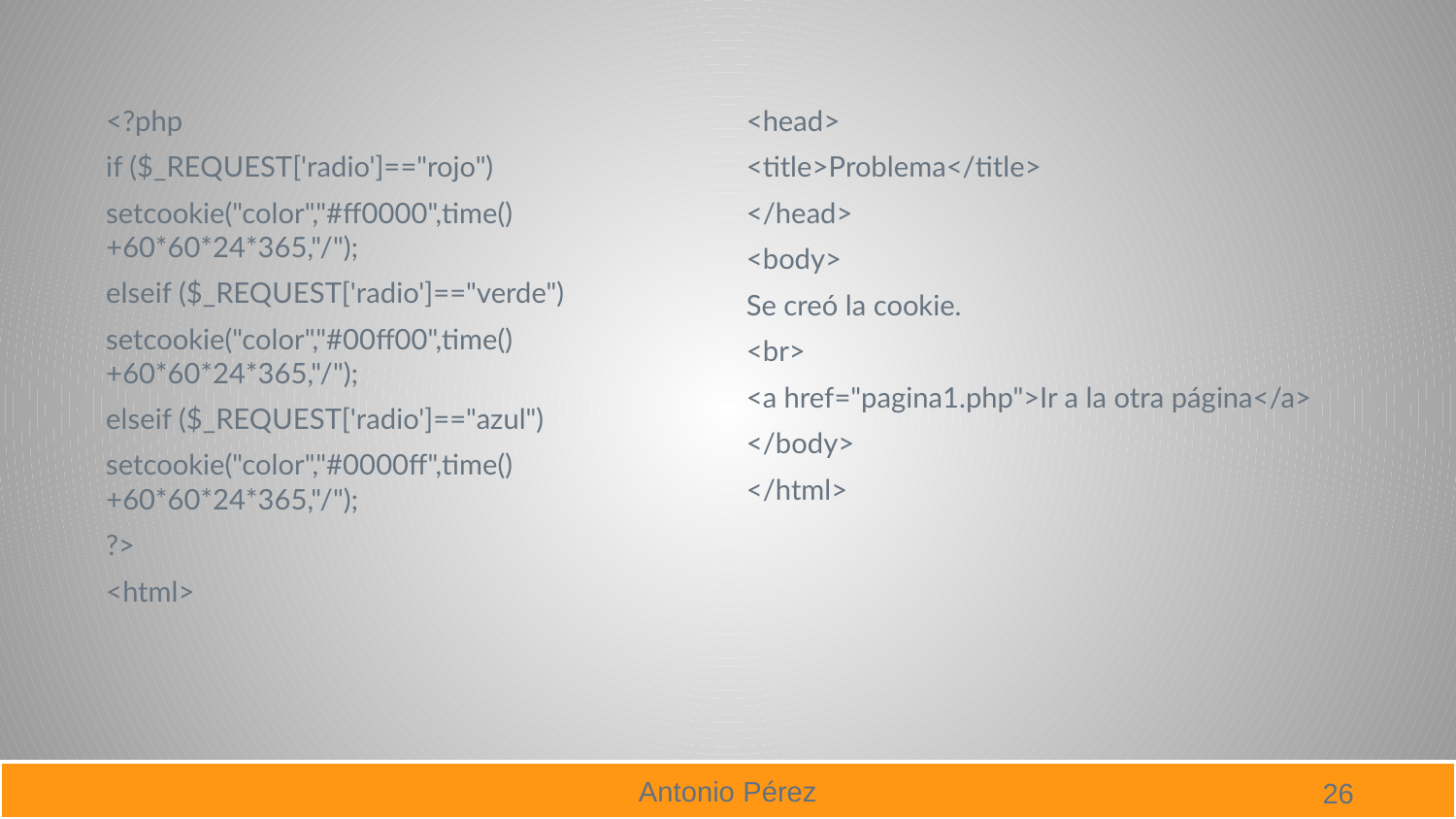

<?php
if ($_REQUEST['radio']=="rojo")
setcookie("color","#ff0000",time()+60*60*24*365,"/");
elseif ($_REQUEST['radio']=="verde")
setcookie("color","#00ff00",time()+60*60*24*365,"/");
elseif ($_REQUEST['radio']=="azul")
setcookie("color","#0000ff",time()+60*60*24*365,"/");
?>
<html>
<head>
<title>Problema</title>
</head>
<body>
Se creó la cookie.
<br>
<a href="pagina1.php">Ir a la otra página</a>
</body>
</html>
26